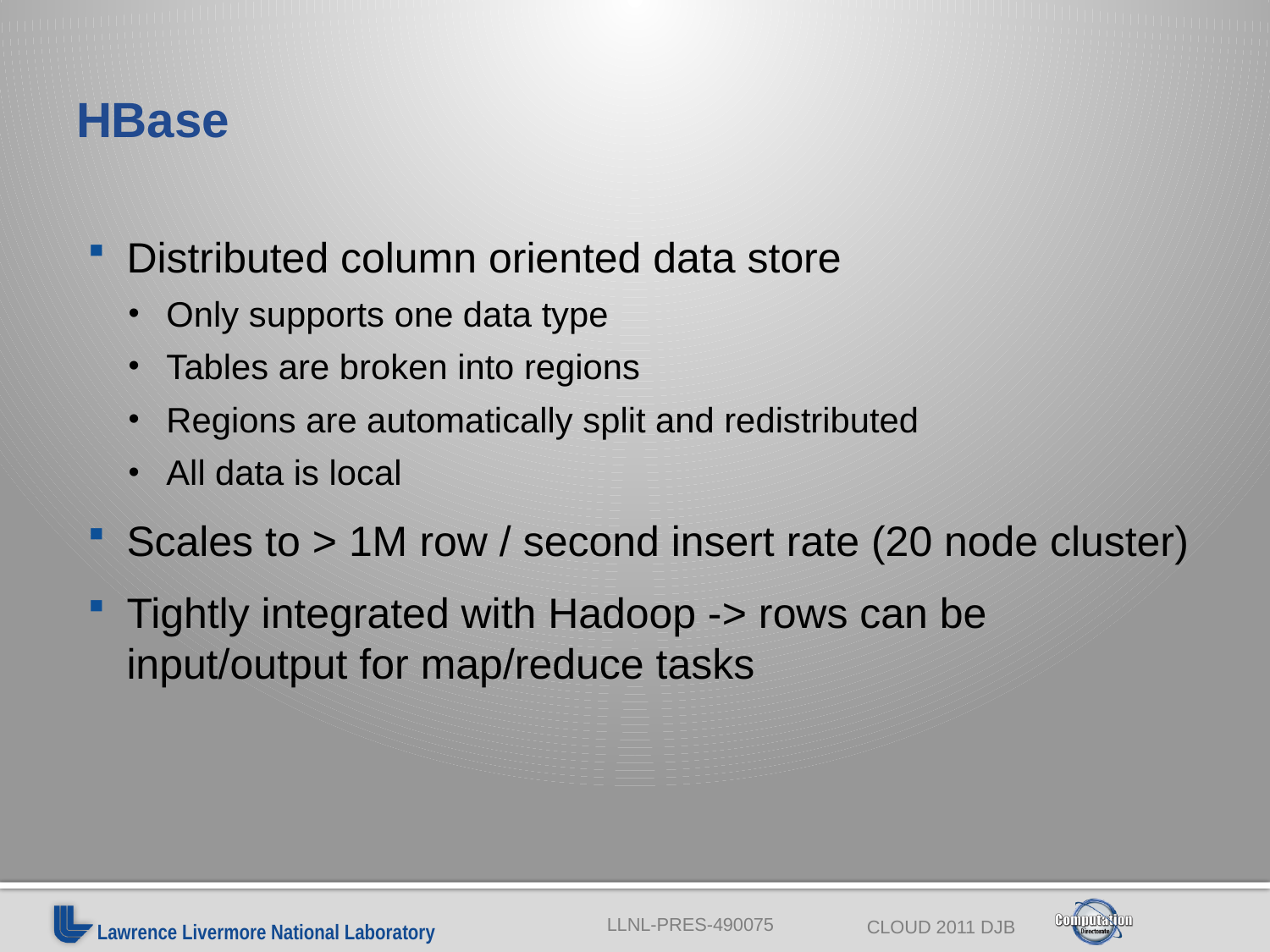

# HBase
Distributed column oriented data store
Only supports one data type
Tables are broken into regions
Regions are automatically split and redistributed
All data is local
Scales to > 1M row / second insert rate (20 node cluster)
Tightly integrated with Hadoop -> rows can be input/output for map/reduce tasks